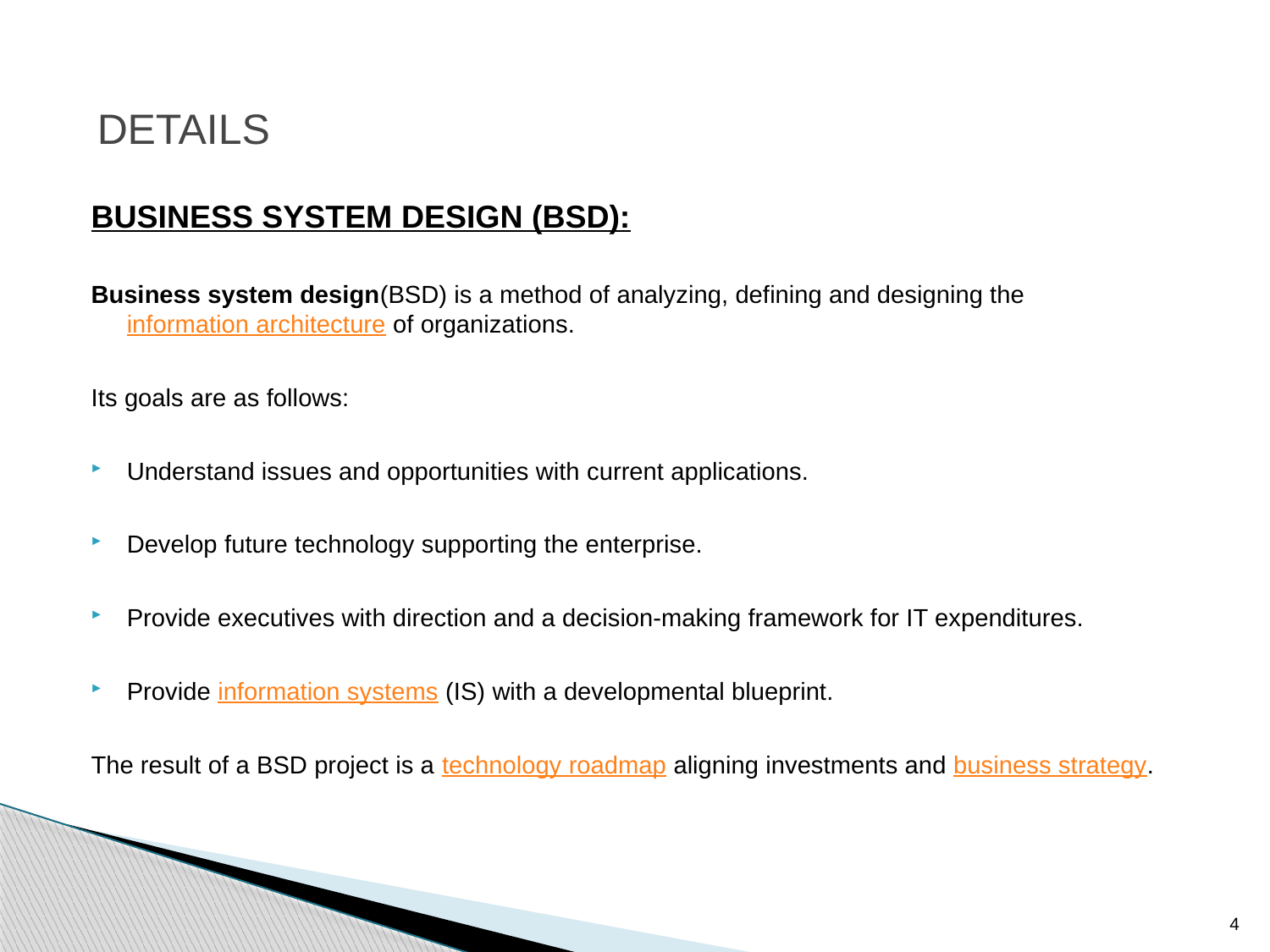

# DETAILS
BUSINESS SYSTEM DESIGN (BSD):

Business system design(BSD) is a method of analyzing, defining and designing the information architecture of organizations.

Its goals are as follows:

Understand issues and opportunities with current applications.

Develop future technology supporting the enterprise.

Provide executives with direction and a decision-making framework for IT expenditures.

Provide information systems (IS) with a developmental blueprint.

The result of a BSD project is a technology roadmap aligning investments and business strategy.

4